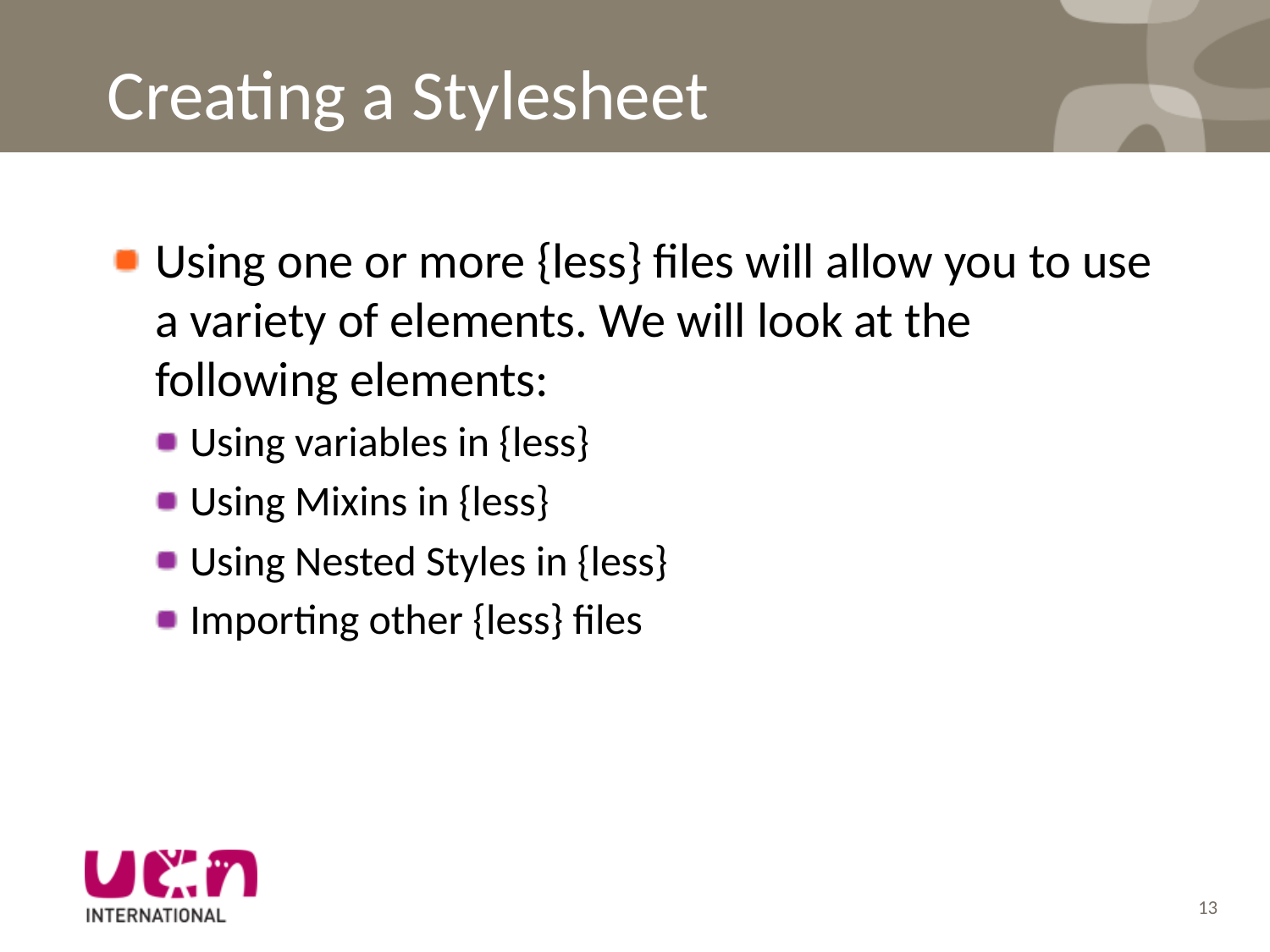

# Creating a Stylesheet
Using one or more {less} files will allow you to use a variety of elements. We will look at the following elements:
Using variables in {less}
Using Mixins in {less}
Using Nested Styles in {less}
Importing other {less} files

13